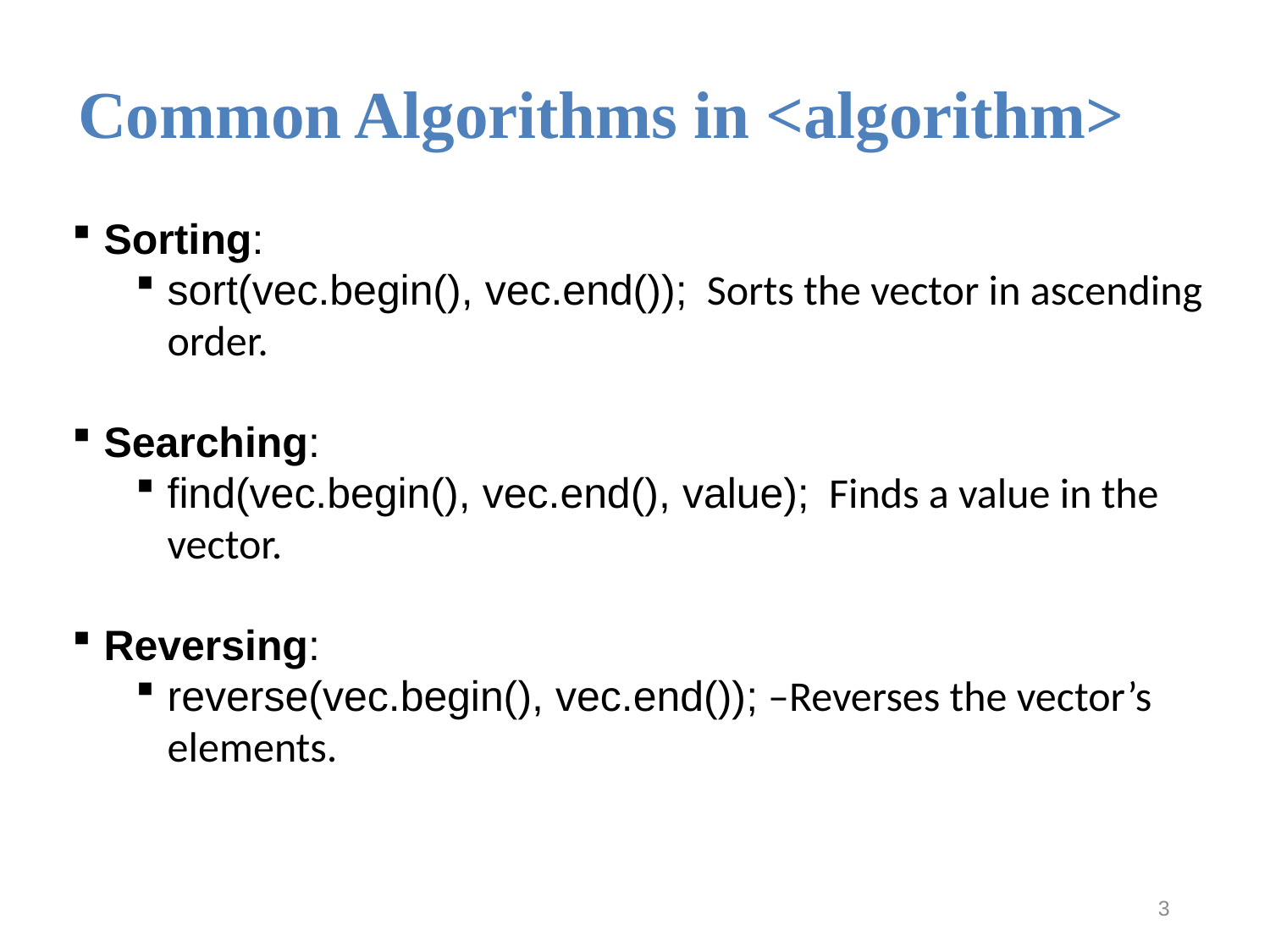

# Common Algorithms in <algorithm>
Sorting:
sort(vec.begin(), vec.end());  Sorts the vector in ascending order.

Searching:
find(vec.begin(), vec.end(), value);  Finds a value in the vector.

Reversing:
reverse(vec.begin(), vec.end()); –Reverses the vector’s elements.

3